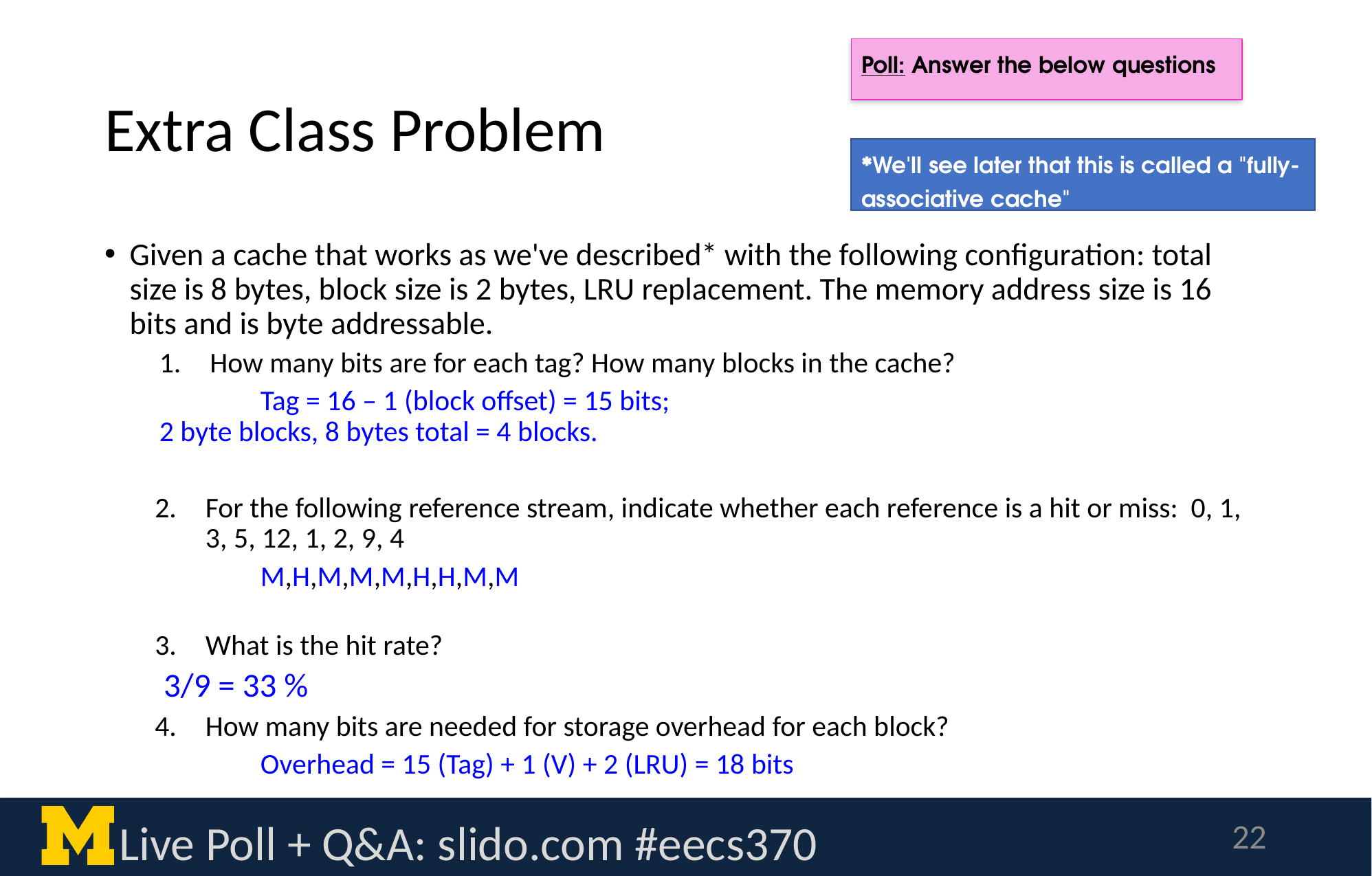

Poll: Answer the below questions
# Extra Class Problem
*We'll see later that this is called a "fully-associative cache"
Given a cache that works as we've described* with the following configuration: total size is 8 bytes, block size is 2 bytes, LRU replacement. The memory address size is 16 bits and is byte addressable.
How many bits are for each tag? How many blocks in the cache?
         	Tag = 16 – 1 (block offset) = 15 bits;
		2 byte blocks, 8 bytes total = 4 blocks.

For the following reference stream, indicate whether each reference is a hit or miss:  0, 1, 3, 5, 12, 1, 2, 9, 4
         		M,H,M,M,M,H,H,M,M
What is the hit rate?
3/9 = 33 %
How many bits are needed for storage overhead for each block?
       		Overhead = 15 (Tag) + 1 (V) + 2 (LRU) = 18 bits

Live Poll + Q&A: slido.com #eecs370
22